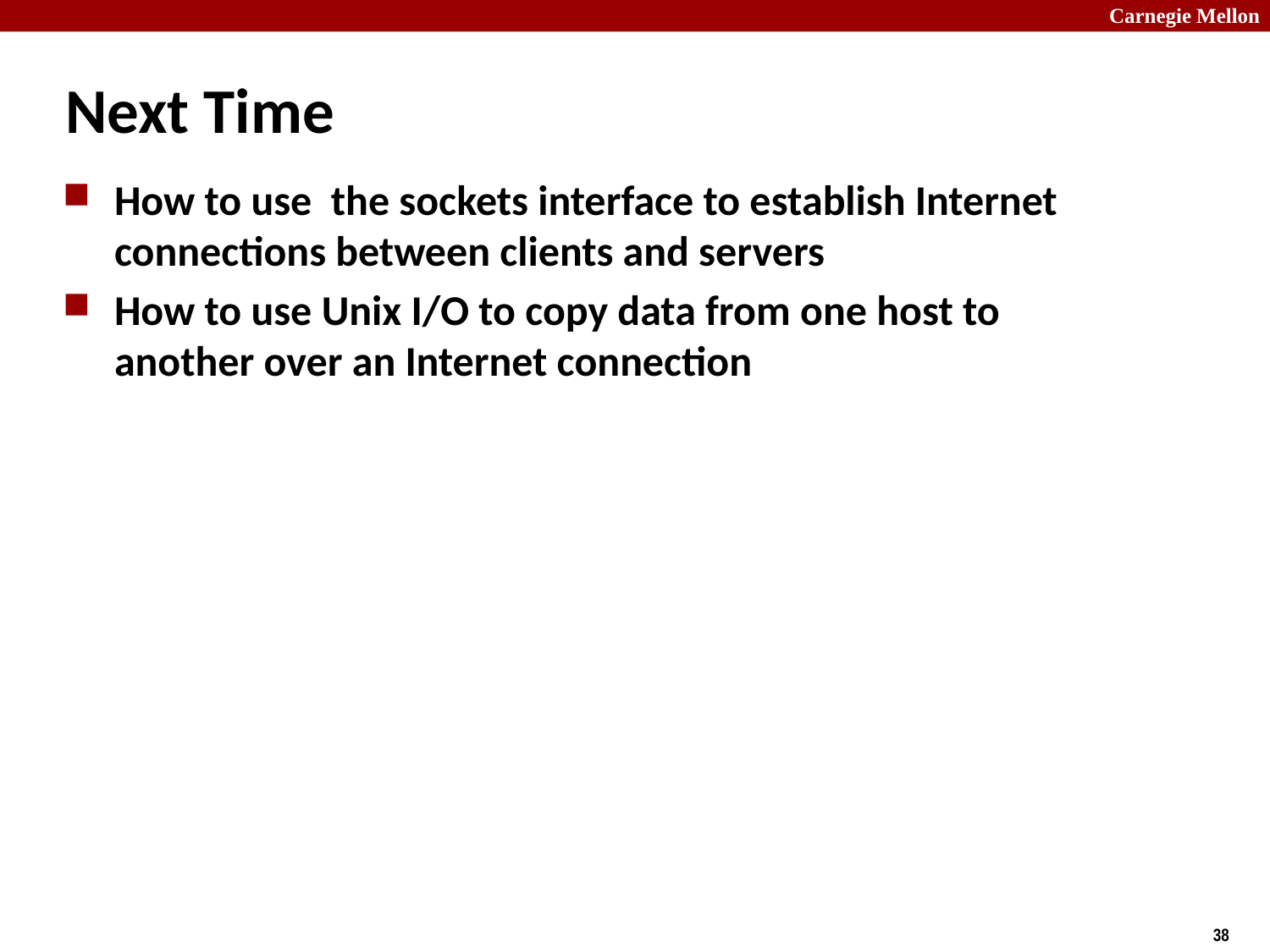

# Next Time
How to use  the sockets interface to establish Internet connections between clients and servers
How to use Unix I/O to copy data from one host to another over an Internet connection